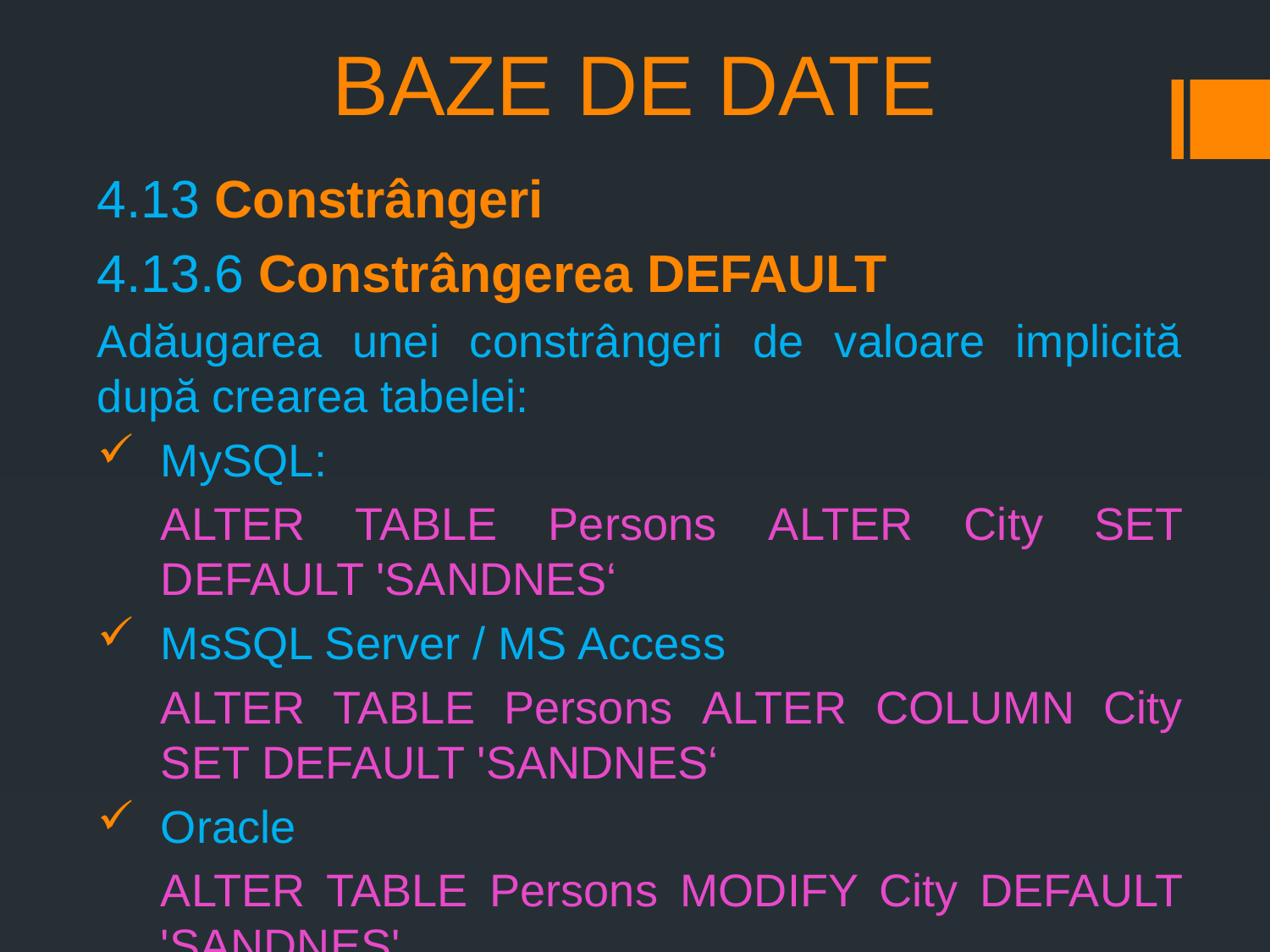

# BAZE DE DATE
4.13 Constrângeri
4.13.6 Constrângerea DEFAULT
Adăugarea unei constrângeri de valoare implicită după crearea tabelei:
MySQL:
ALTER TABLE Persons ALTER City SET DEFAULT 'SANDNES‘
MsSQL Server / MS Access
ALTER TABLE Persons ALTER COLUMN City SET DEFAULT 'SANDNES‘
Oracle
ALTER TABLE Persons MODIFY City DEFAULT 'SANDNES'